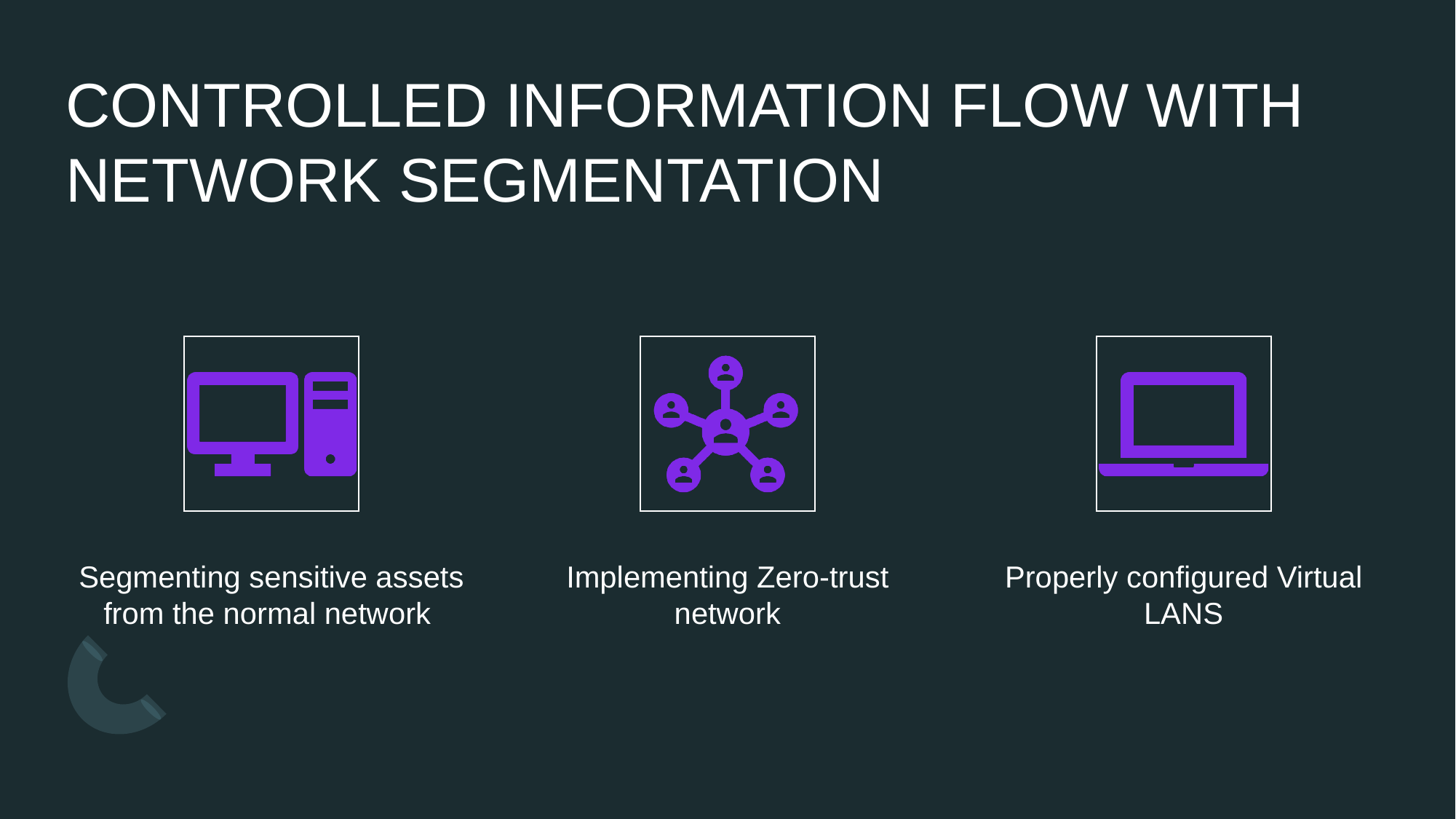

# CONTROLLED INFORMATION FLOW WITH NETWORK SEGMENTATION

Segmenting sensitive assets from the normal network

Implementing Zero-trust network

Properly configured Virtual LANS